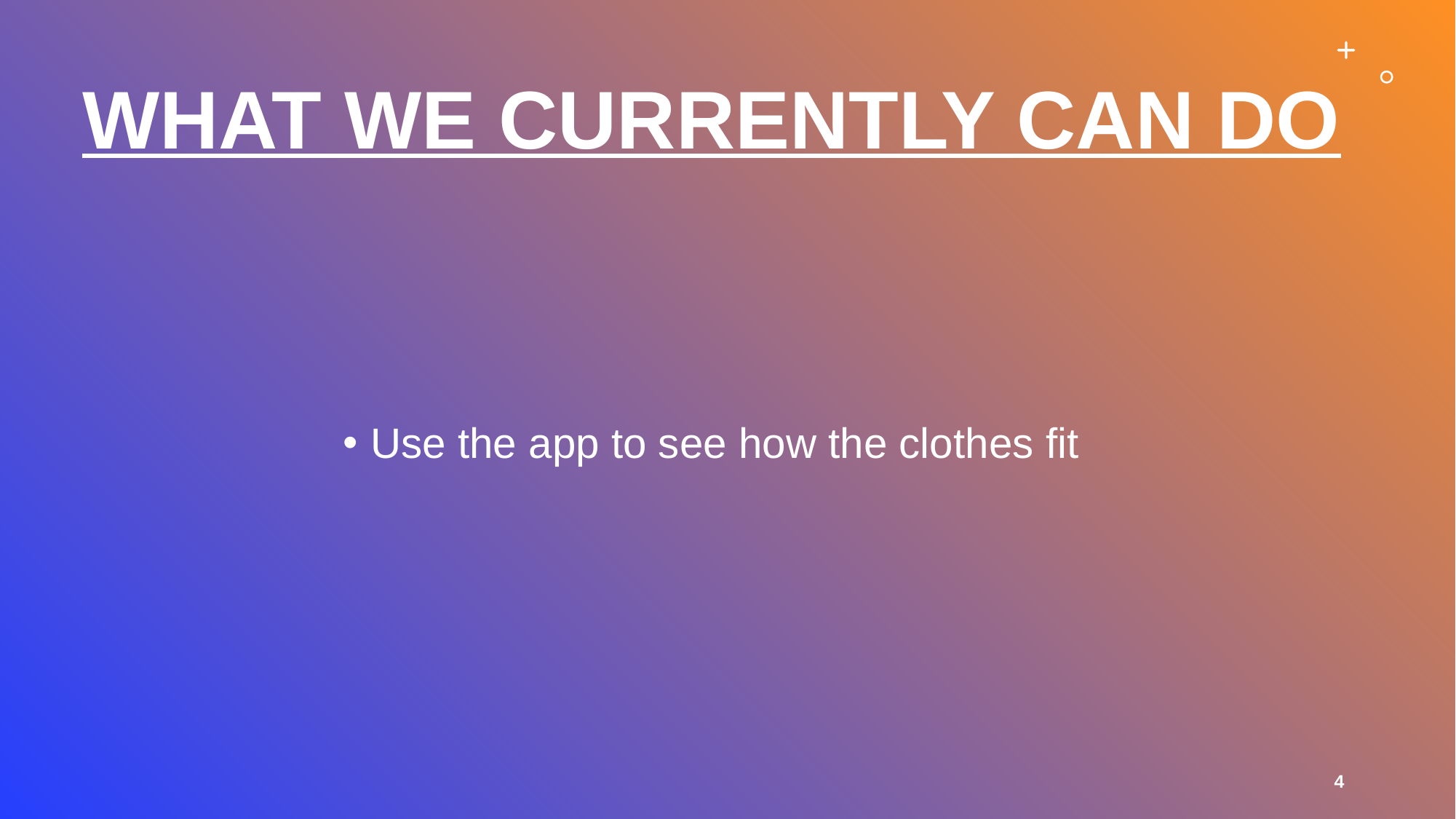

# What we currently can do

Use the app to see how the clothes fit
4